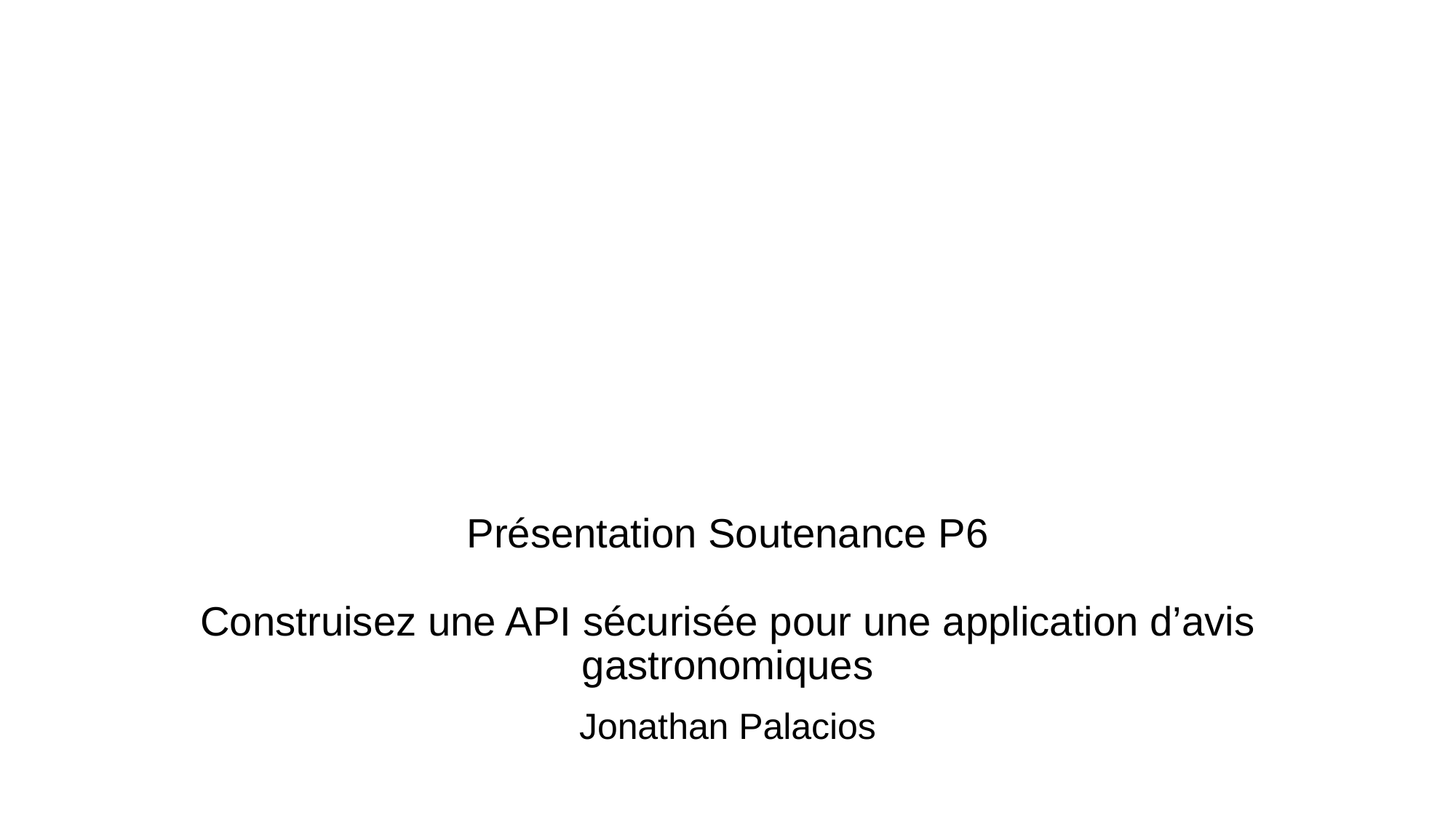

# Présentation Soutenance P6 Construisez une API sécurisée pour une application d’avis gastronomiques
Jonathan Palacios